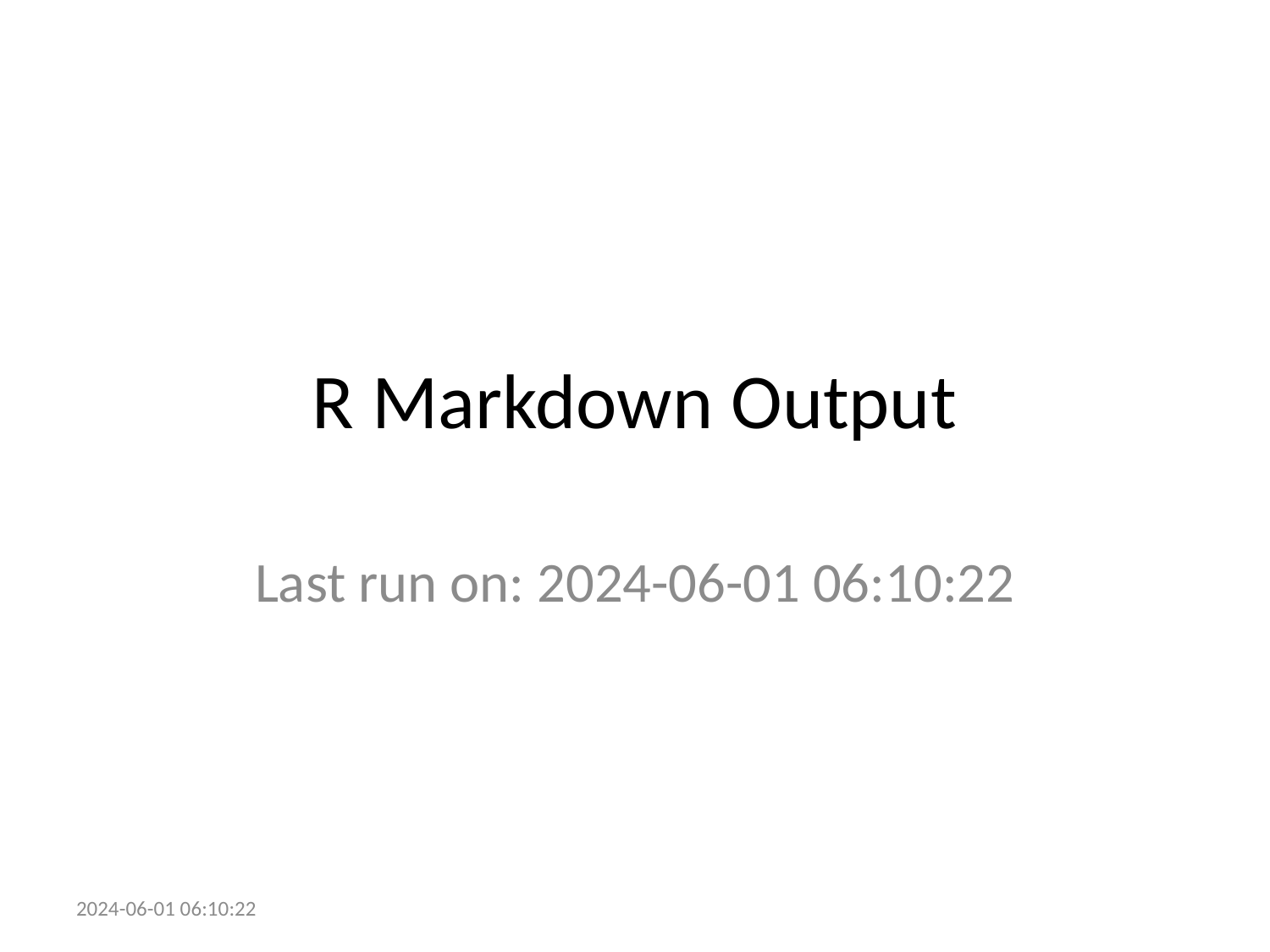

# R Markdown Output
Last run on: 2024-06-01 06:10:22
2024-06-01 06:10:22